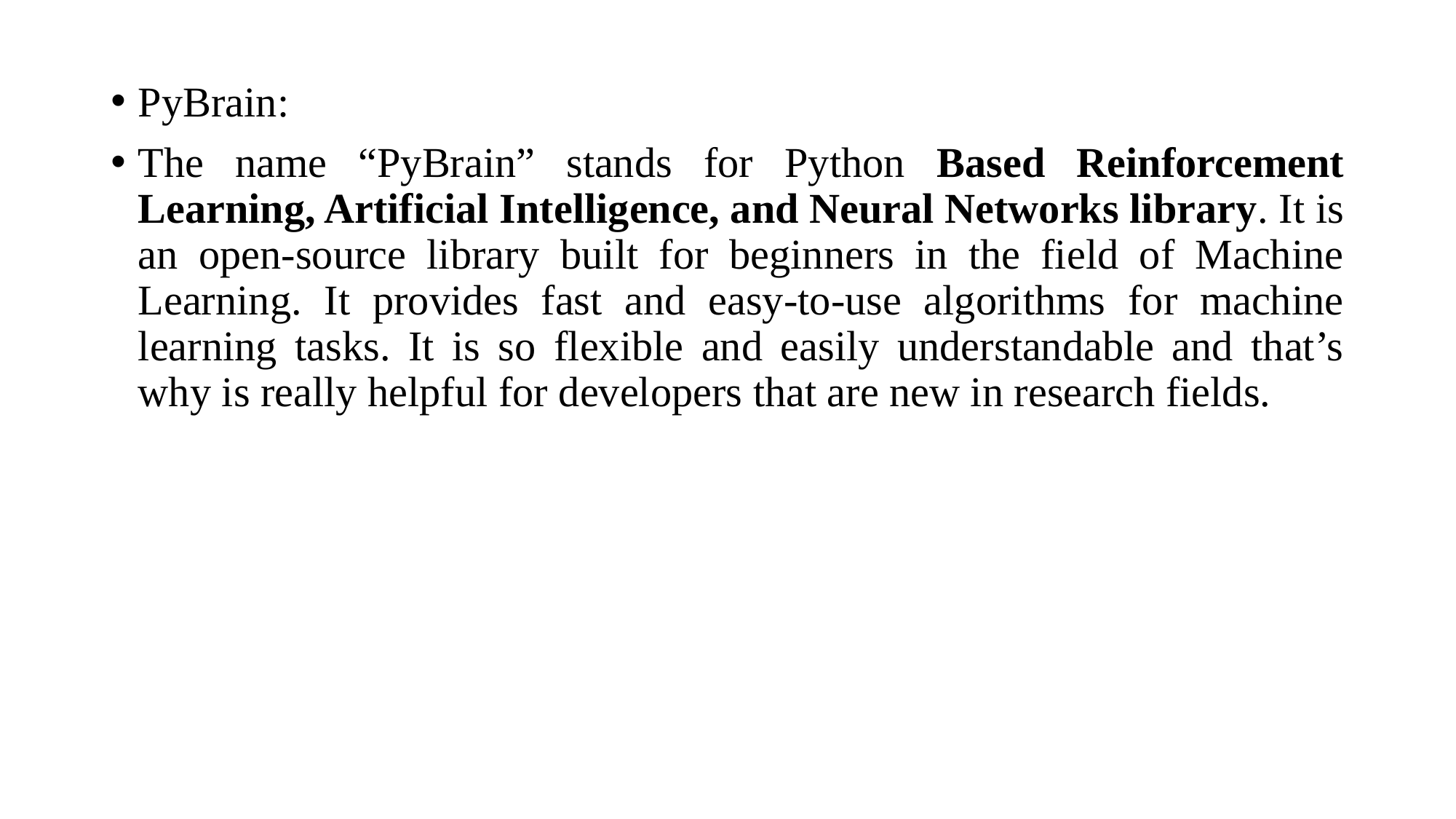

PyBrain:
The name “PyBrain” stands for Python Based Reinforcement Learning, Artificial Intelligence, and Neural Networks library. It is an open-source library built for beginners in the field of Machine Learning. It provides fast and easy-to-use algorithms for machine learning tasks. It is so flexible and easily understandable and that’s why is really helpful for developers that are new in research fields.